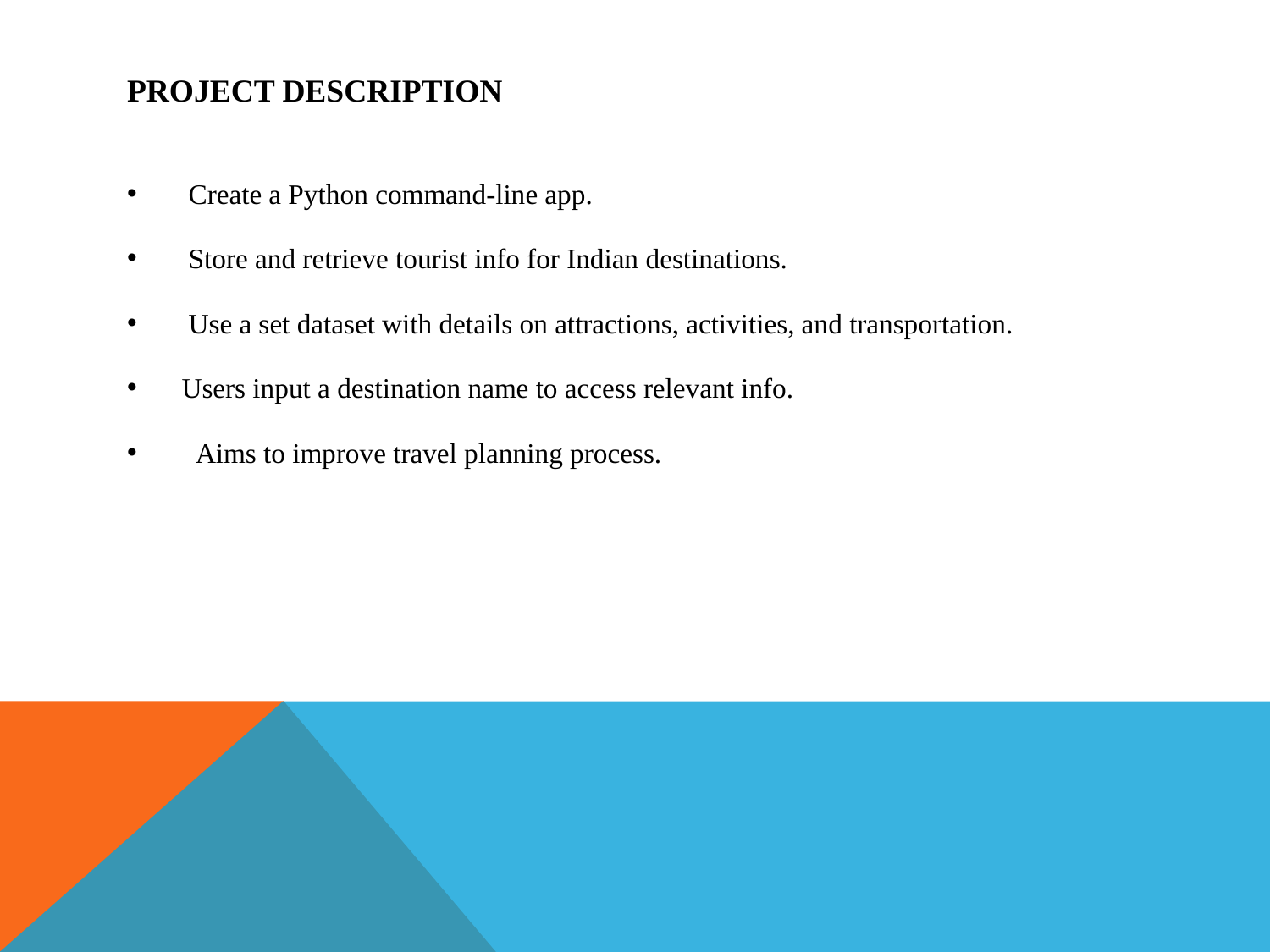

# Project Description
  Create a Python command-line app.
  Store and retrieve tourist info for Indian destinations.
  Use a set dataset with details on attractions, activities, and transportation.
 Users input a destination name to access relevant info.
   Aims to improve travel planning process.